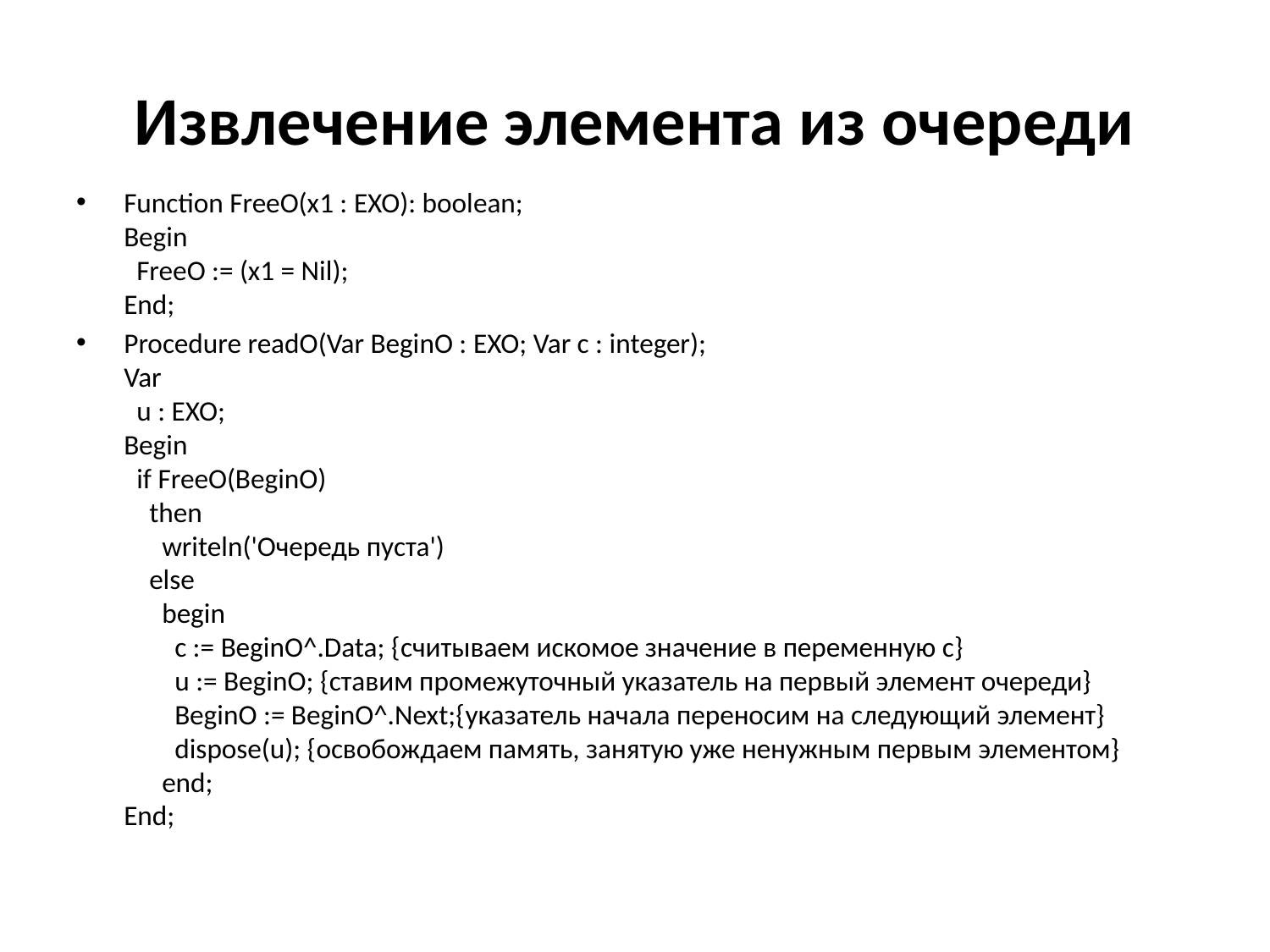

# Извлечение элемента из очереди
Function FreeO(x1 : EXO): boolean;
Begin
  FreeO := (x1 = Nil);
End;
Procedure readO(Var BeginO : EXO; Var c : integer);
Var
  u : EXO;
Begin
  if FreeO(BeginO)
    then
      writeln('Очередь пуста')
    else
      begin
        c := BeginO^.Data; {считываем искомое значение в переменную с}
        u := BeginO; {ставим промежуточный указатель на первый элемент очереди}
        BeginO := BeginO^.Next;{указатель начала переносим на следующий элемент}
        dispose(u); {освобождаем память, занятую уже ненужным первым элементом}
      end;
End;